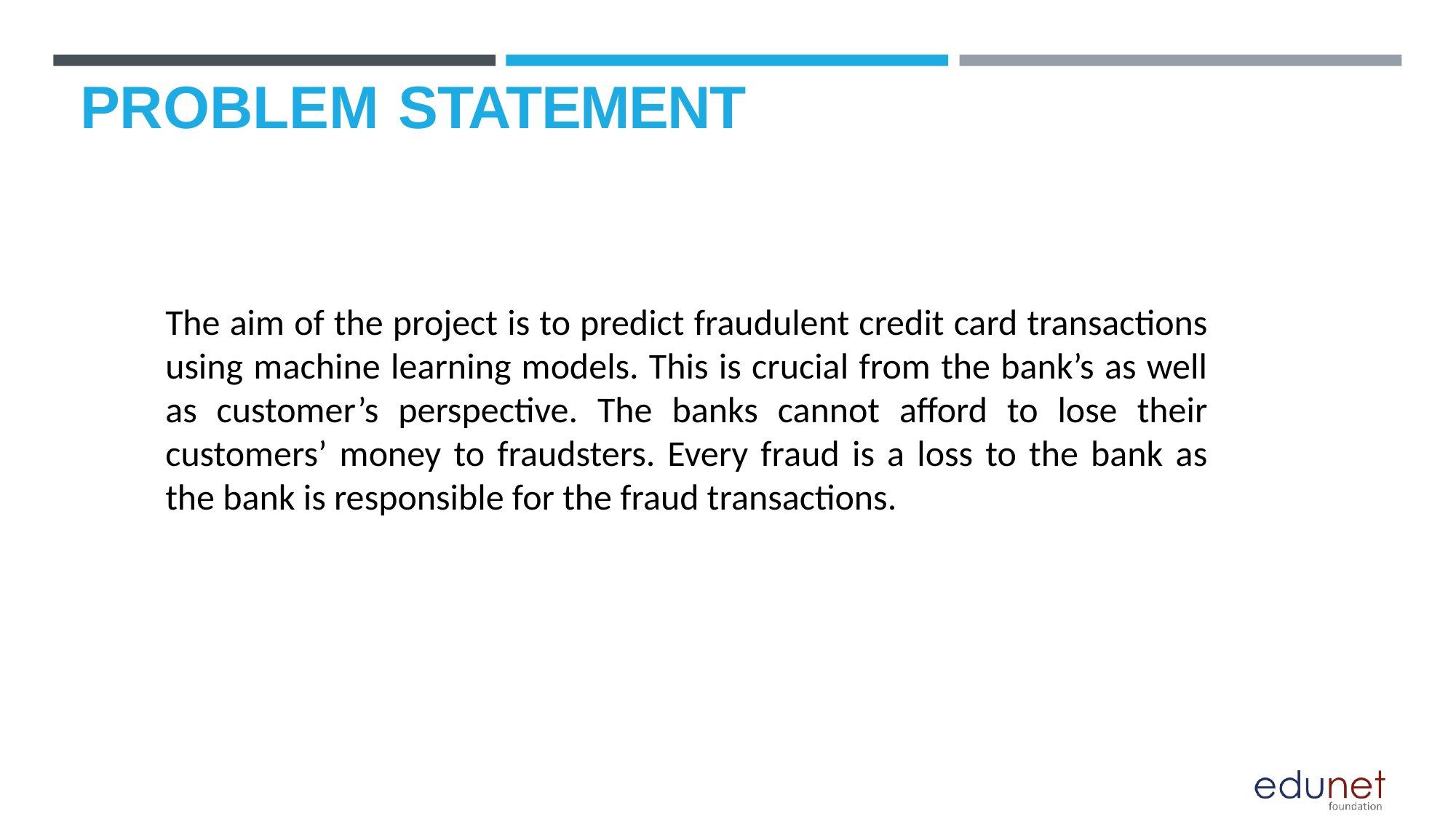

# PROBLEM STATEMENT
The aim of the project is to predict fraudulent credit card transactions using machine learning models. This is crucial from the bank’s as well as customer’s perspective. The banks cannot afford to lose their customers’ money to fraudsters. Every fraud is a loss to the bank as the bank is responsible for the fraud transactions.